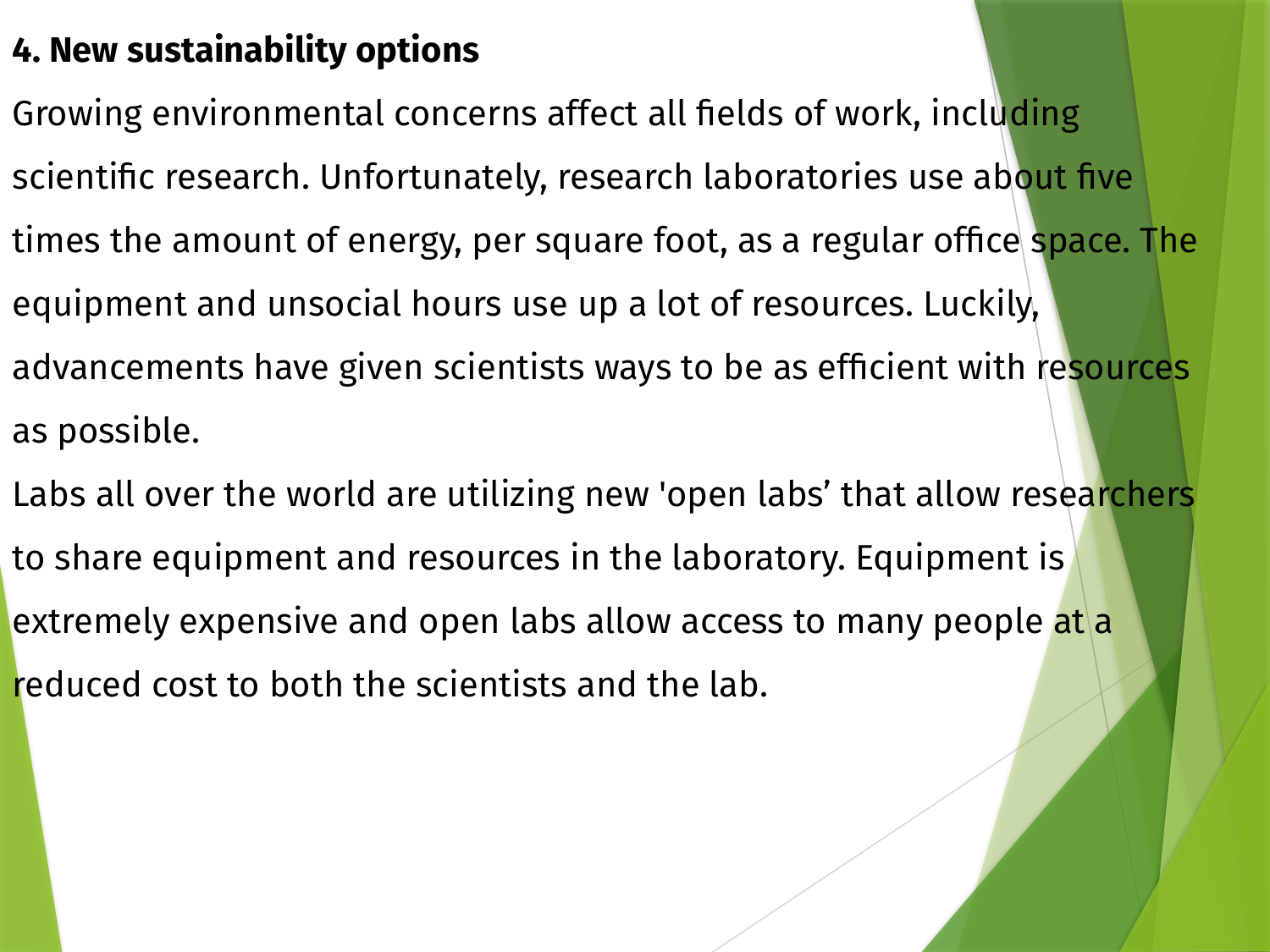

4. New sustainability options
Growing environmental concerns affect all fields of work, including scientific research. Unfortunately, research laboratories use about five times the amount of energy, per square foot, as a regular office space. The equipment and unsocial hours use up a lot of resources. Luckily, advancements have given scientists ways to be as efficient with resources as possible.
Labs all over the world are utilizing new 'open labs’ that allow researchers to share equipment and resources in the laboratory. Equipment is extremely expensive and open labs allow access to many people at a reduced cost to both the scientists and the lab.